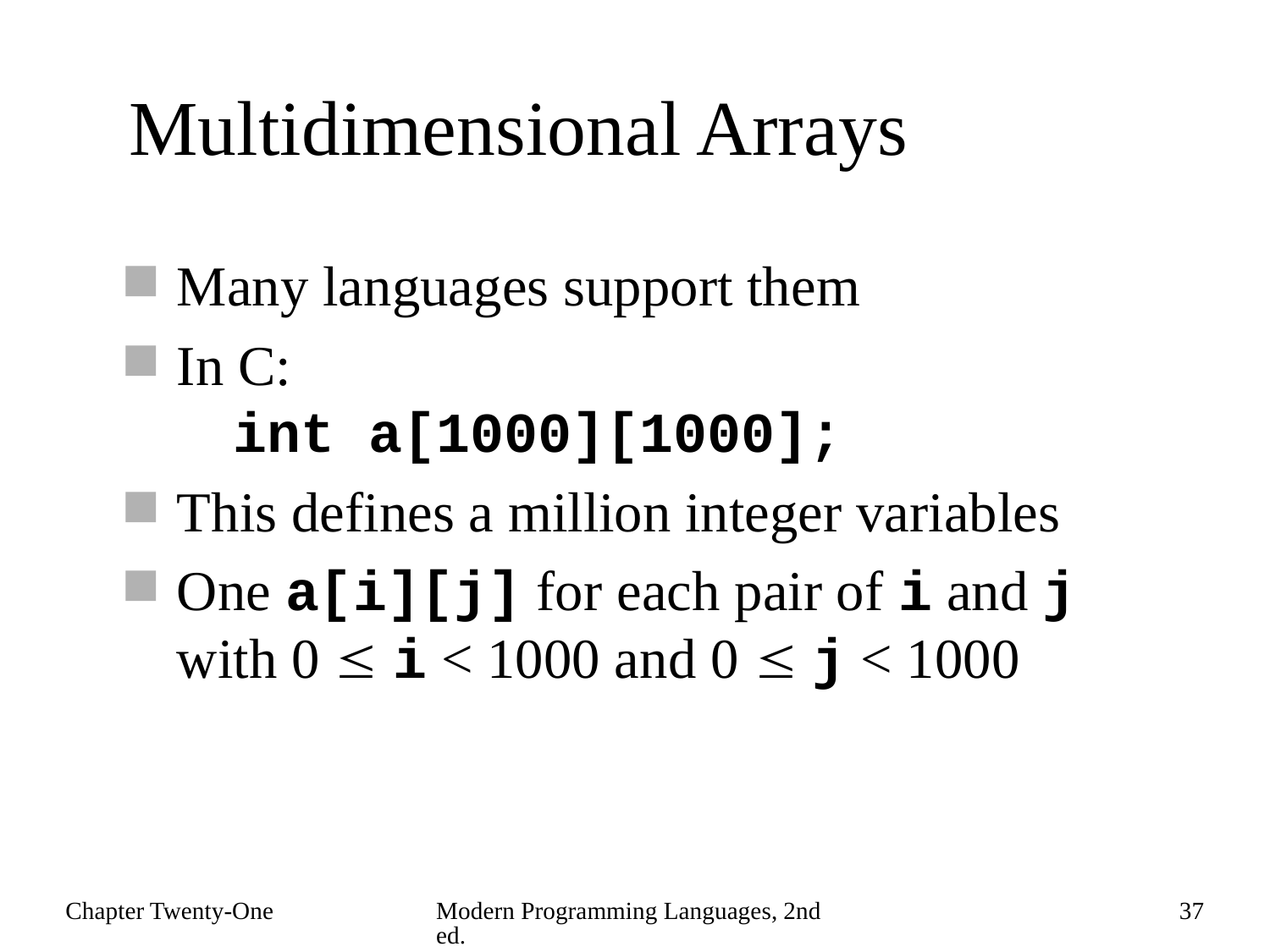

# Multidimensional Arrays
Many languages support them
In C:
    int a[1000][1000];
This defines a million integer variables
One a[i][j] for each pair of i and j with 0 ≤ i < 1000 and 0 ≤ j < 1000
Chapter Twenty-One
Modern Programming Languages, 2nd ed.
37